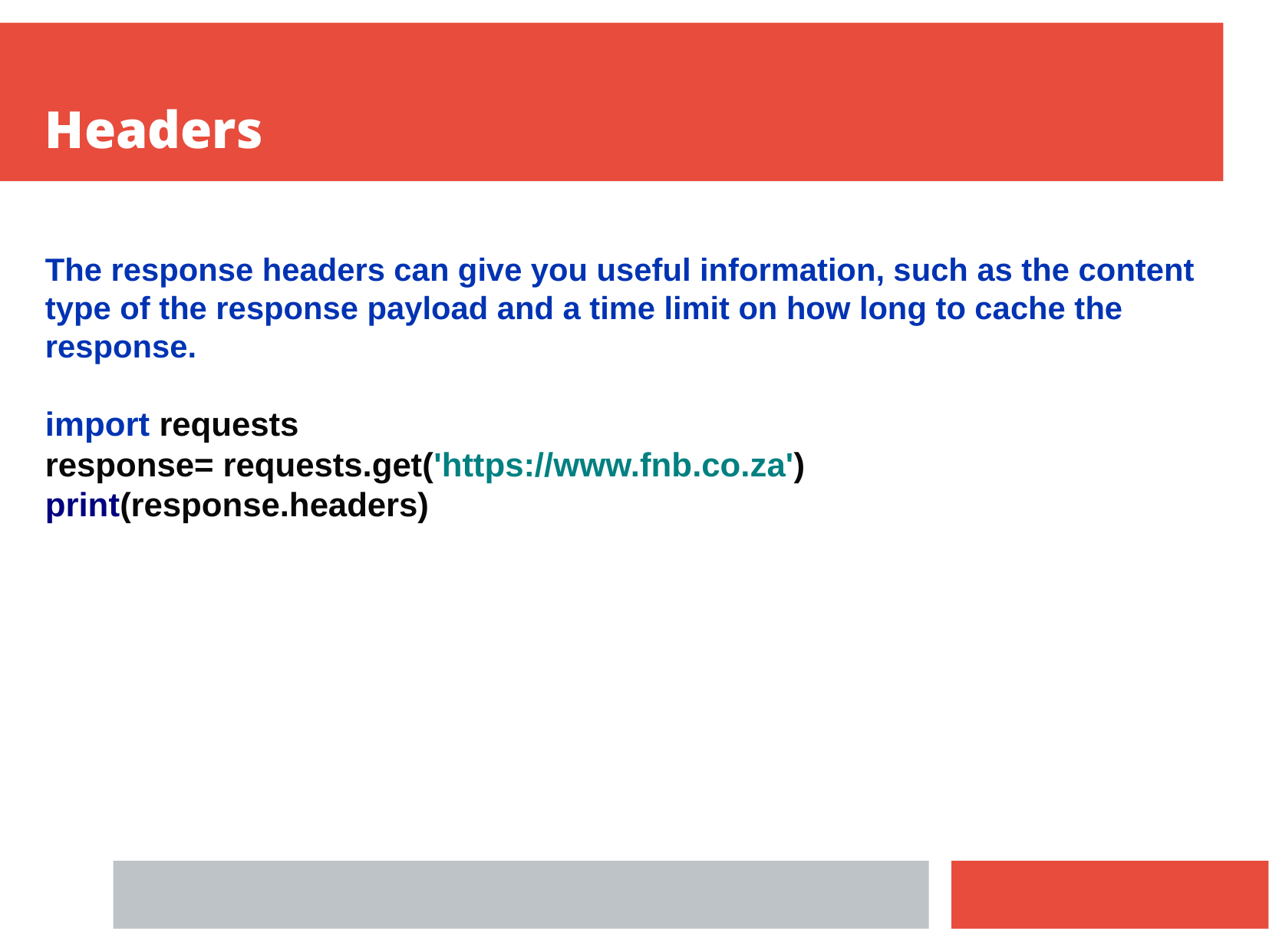

Headers
The response headers can give you useful information, such as the content type of the response payload and a time limit on how long to cache the response.

import requests
response= requests.get('https://www.fnb.co.za')
print(response.headers)